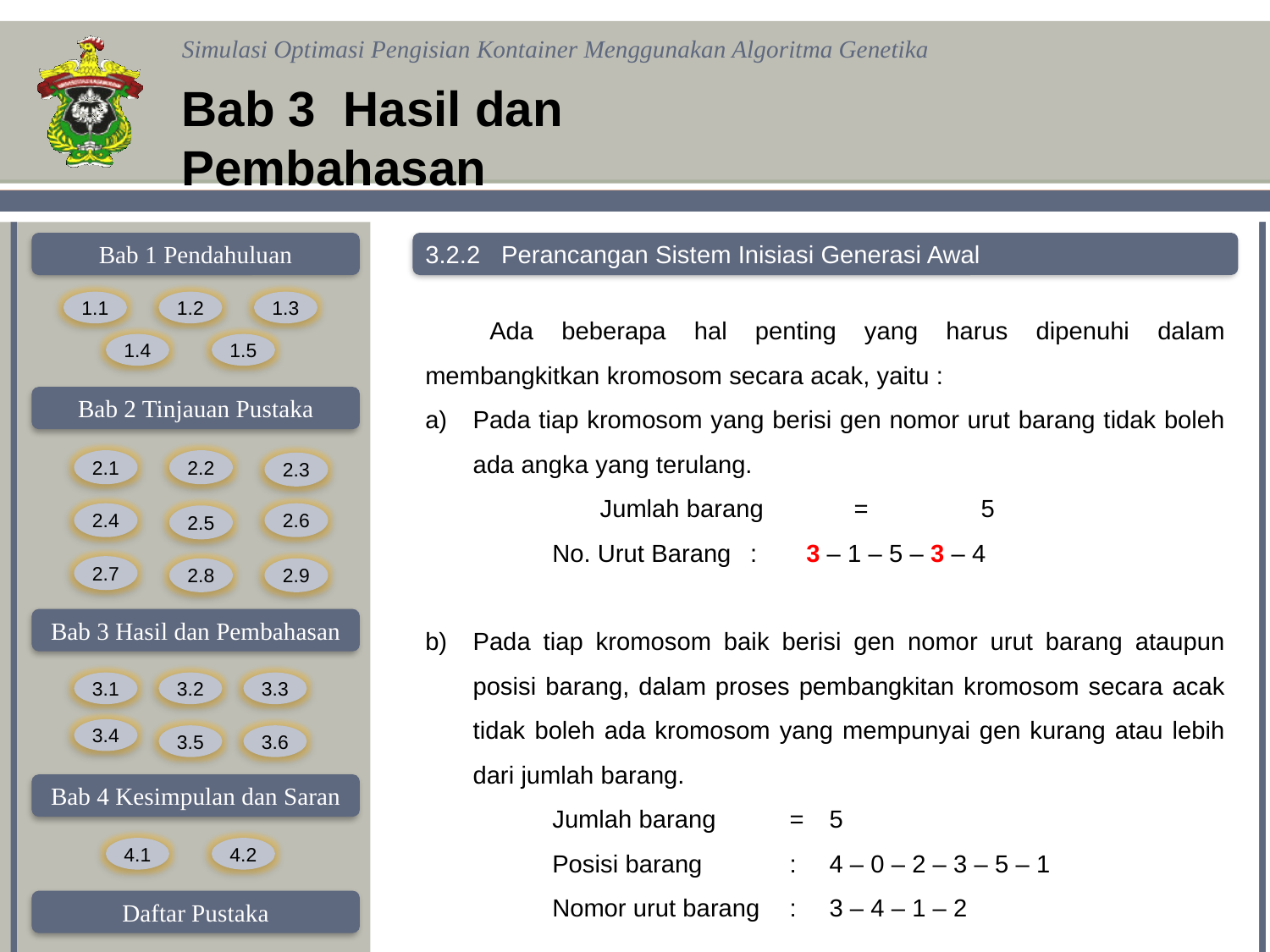

Bab 3  Hasil dan Pembahasan

3.2.2   Perancangan Sistem Inisiasi Generasi Awal
Ada beberapa hal penting yang harus dipenuhi dalam membangkitkan kromosom secara acak, yaitu :
Pada tiap kromosom yang berisi gen nomor urut barang tidak boleh ada angka yang terulang.
		Jumlah barang	=	5
	No. Urut Barang	:	3 – 1 – 5 – 3 – 4

Pada tiap kromosom baik berisi gen nomor urut barang ataupun posisi barang, dalam proses pembangkitan kromosom secara acak tidak boleh ada kromosom yang mempunyai gen kurang atau lebih dari jumlah barang.
	Jumlah barang	=	5
	Posisi barang	:	4 – 0 – 2 – 3 – 5 – 1
	Nomor urut barang	:	3 – 4 – 1 – 2